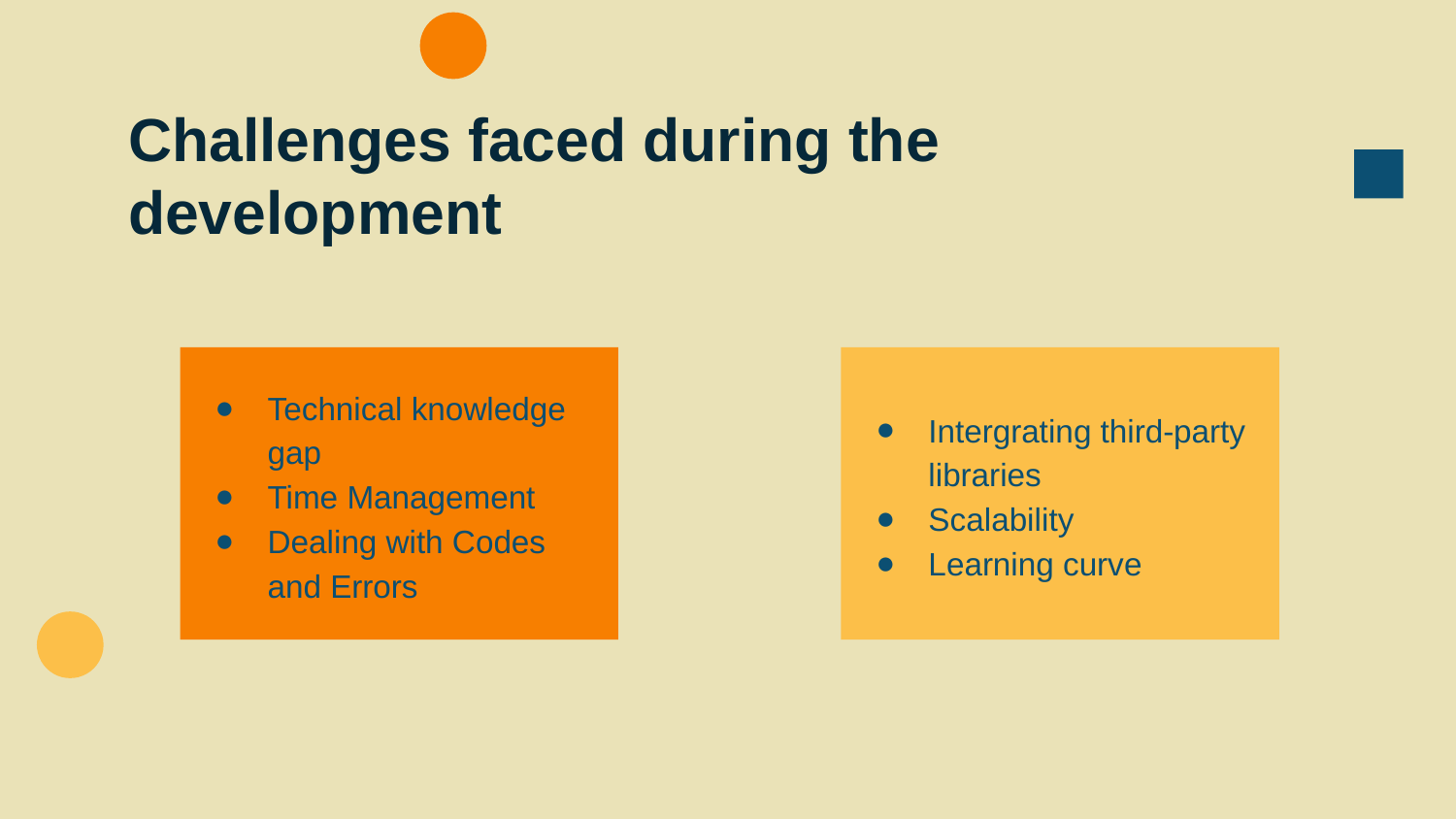

# Challenges faced during the development
Technical knowledge gap
Time Management
Dealing with Codes and Errors
Intergrating third-party libraries
Scalability
Learning curve